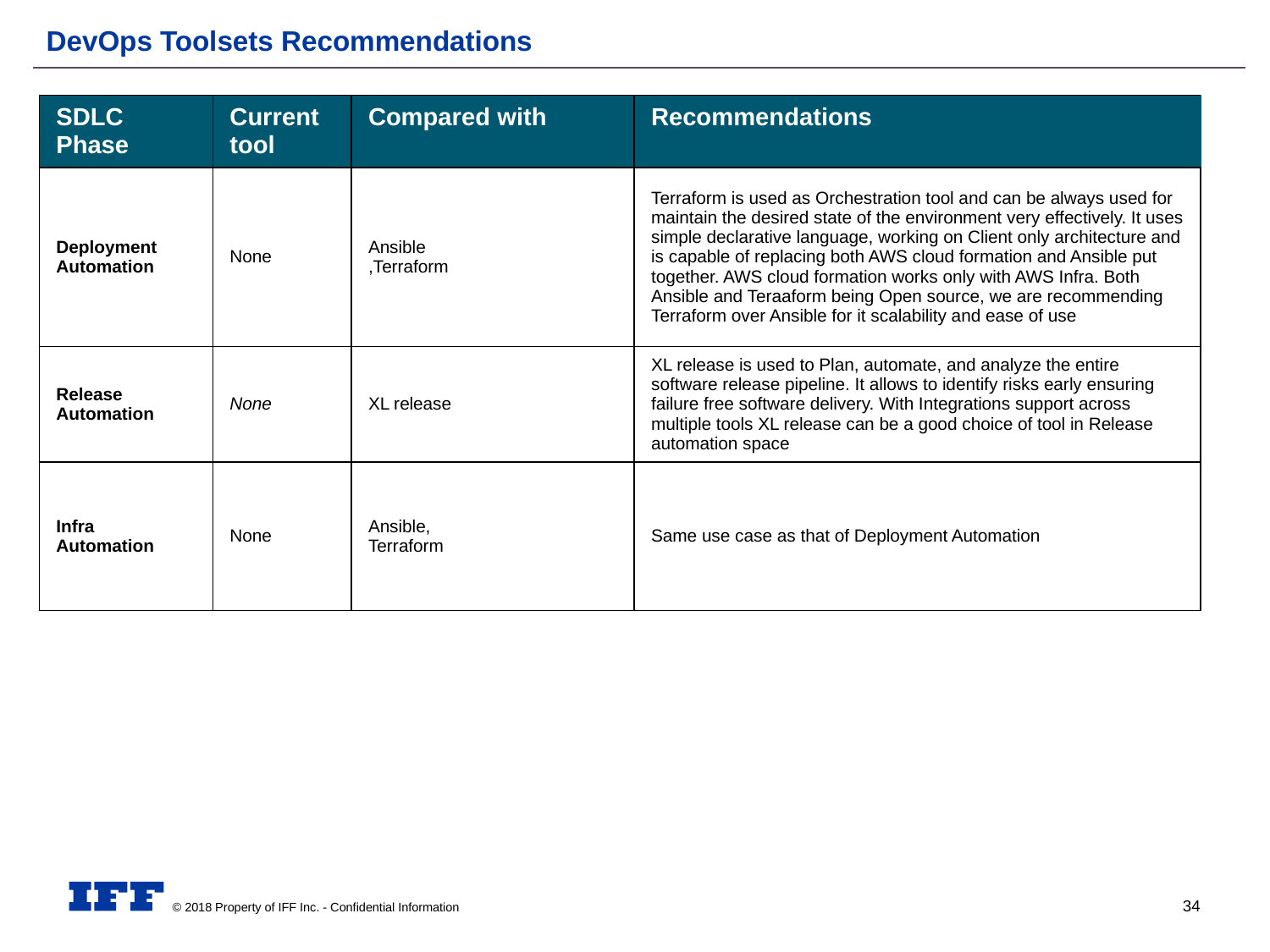

# DevOps Toolsets Recommendations
| SDLC Phase | Current tool | Compared with | Recommendations |
| --- | --- | --- | --- |
| Deployment Automation | None | Ansible ,Terraform | Terraform is used as Orchestration tool and can be always used for maintain the desired state of the environment very effectively. It uses simple declarative language, working on Client only architecture and is capable of replacing both AWS cloud formation and Ansible put together. AWS cloud formation works only with AWS Infra. Both Ansible and Teraaform being Open source, we are recommending Terraform over Ansible for it scalability and ease of use |
| Release Automation | None | XL release | XL release is used to Plan, automate, and analyze the entire software release pipeline. It allows to identify risks early ensuring failure free software delivery. With Integrations support across multiple tools XL release can be a good choice of tool in Release automation space |
| Infra Automation | None | Ansible, Terraform | Same use case as that of Deployment Automation |
34